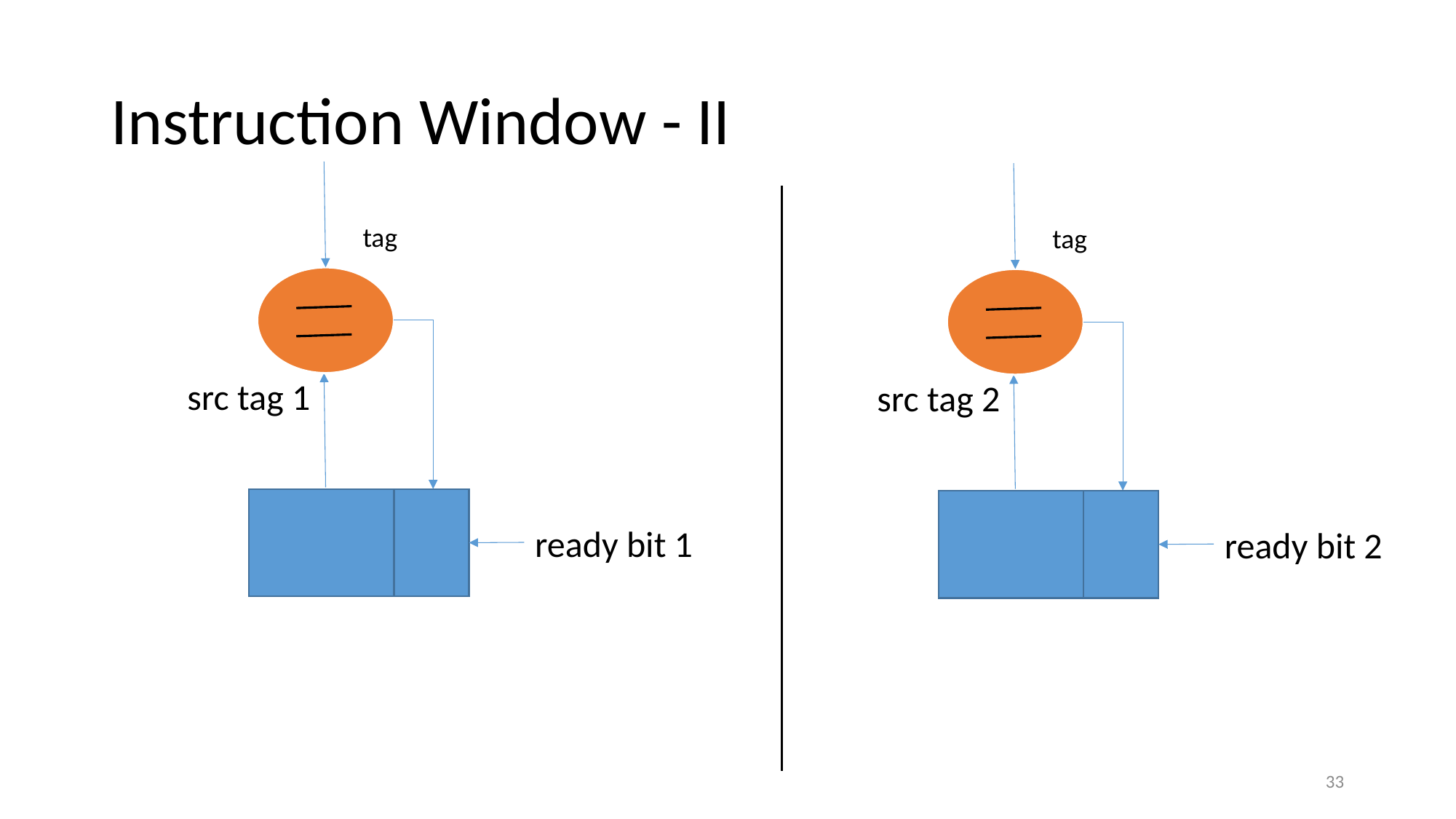

# Instruction Window - II
tag
tag

src tag 1
src tag 2

ready bit 1
ready bit 2
33